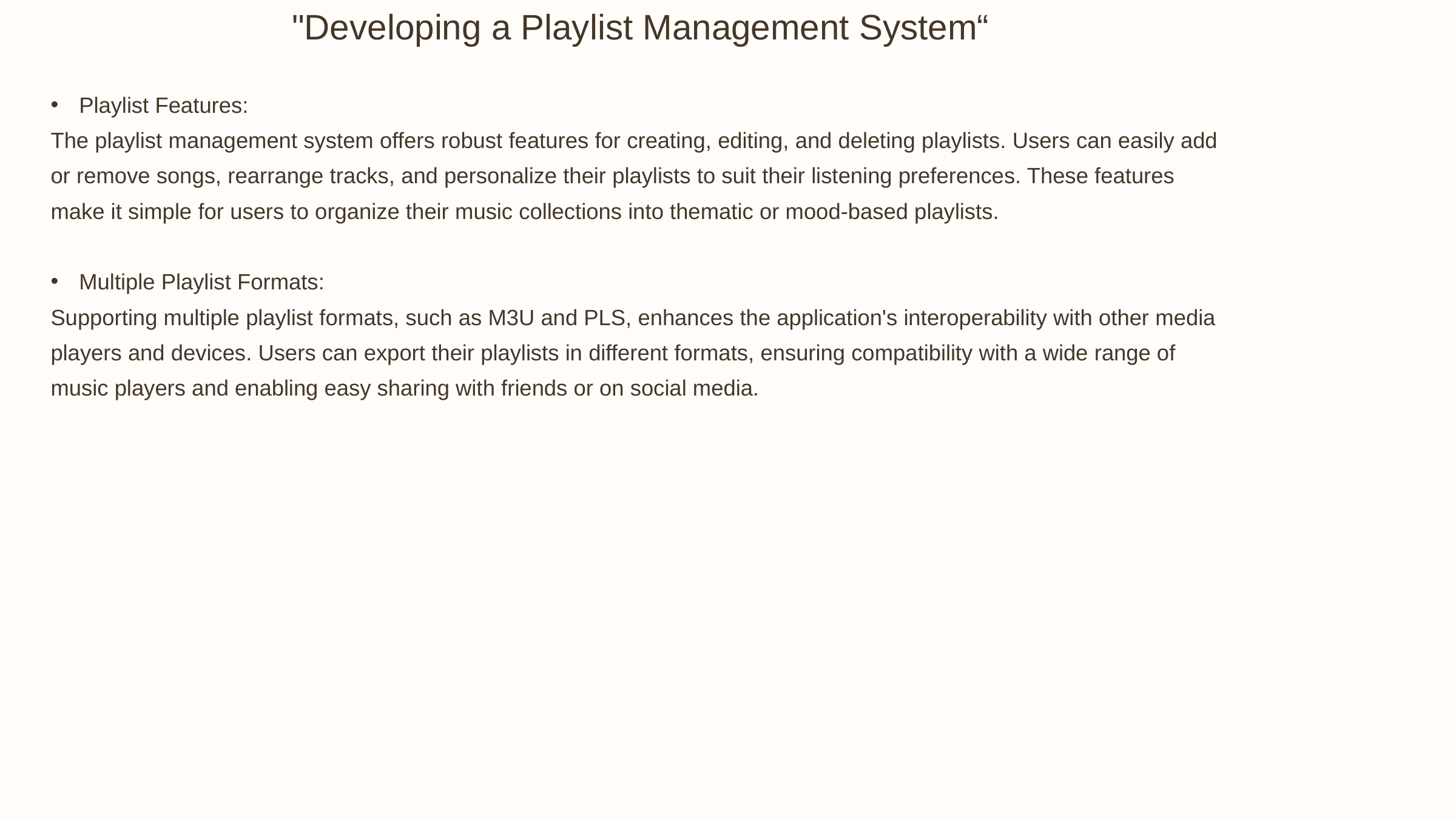

"Developing a Playlist Management System“

Playlist Features:
The playlist management system offers robust features for creating, editing, and deleting playlists. Users can easily add or remove songs, rearrange tracks, and personalize their playlists to suit their listening preferences. These features make it simple for users to organize their music collections into thematic or mood-based playlists.

Multiple Playlist Formats:
Supporting multiple playlist formats, such as M3U and PLS, enhances the application's interoperability with other media players and devices. Users can export their playlists in different formats, ensuring compatibility with a wide range of music players and enabling easy sharing with friends or on social media.